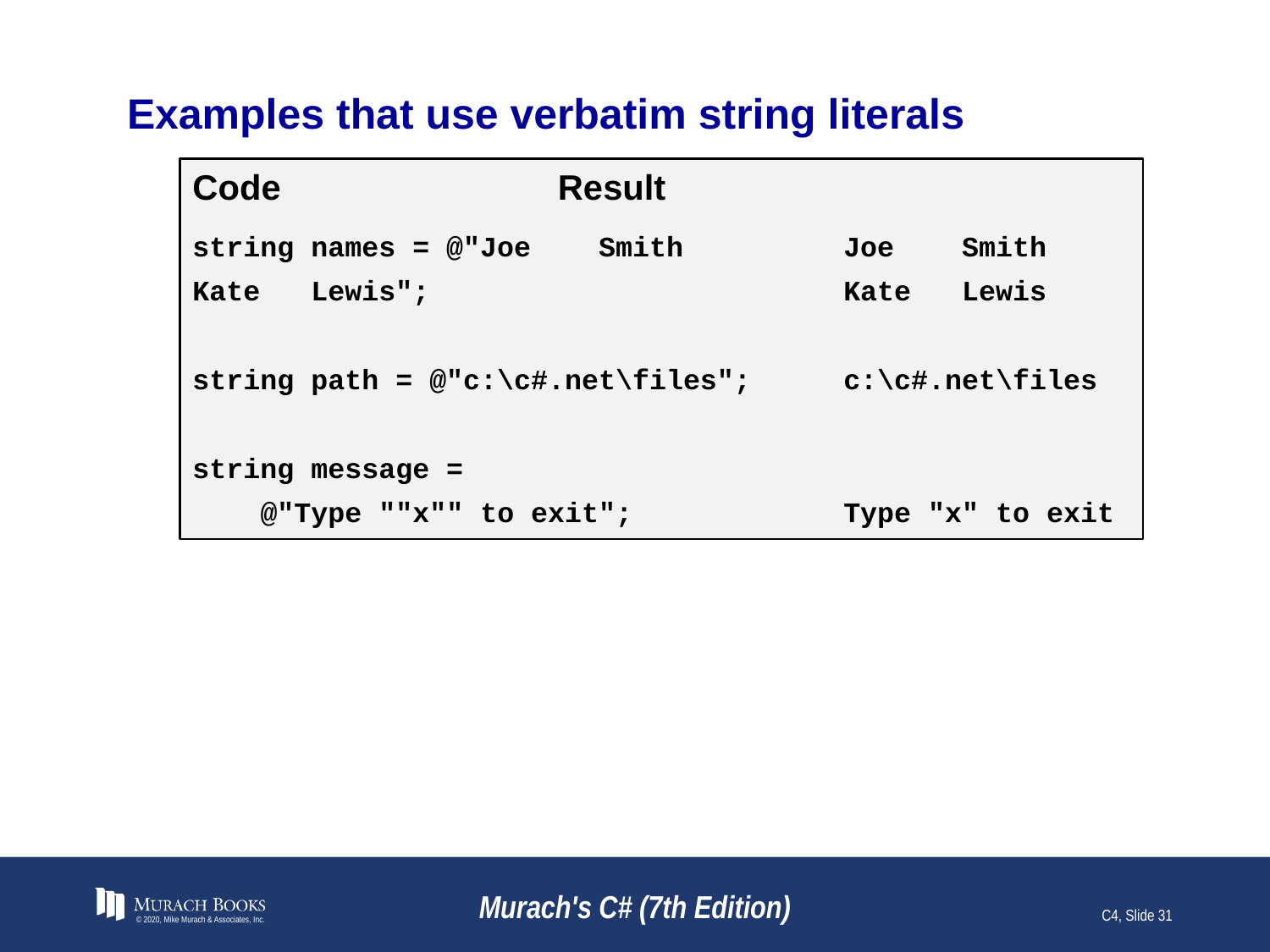

# Examples that use verbatim string literals
Code	Result
string names = @"Joe    Smith	Joe    Smith
Kate   Lewis";	Kate   Lewis

string path = @"c:\c#.net\files";	c:\c#.net\files

string message =
    @"Type ""x"" to exit";	Type "x" to exit

© 2020, Mike Murach & Associates, Inc.
Murach's C# (7th Edition)

C4, Slide 31